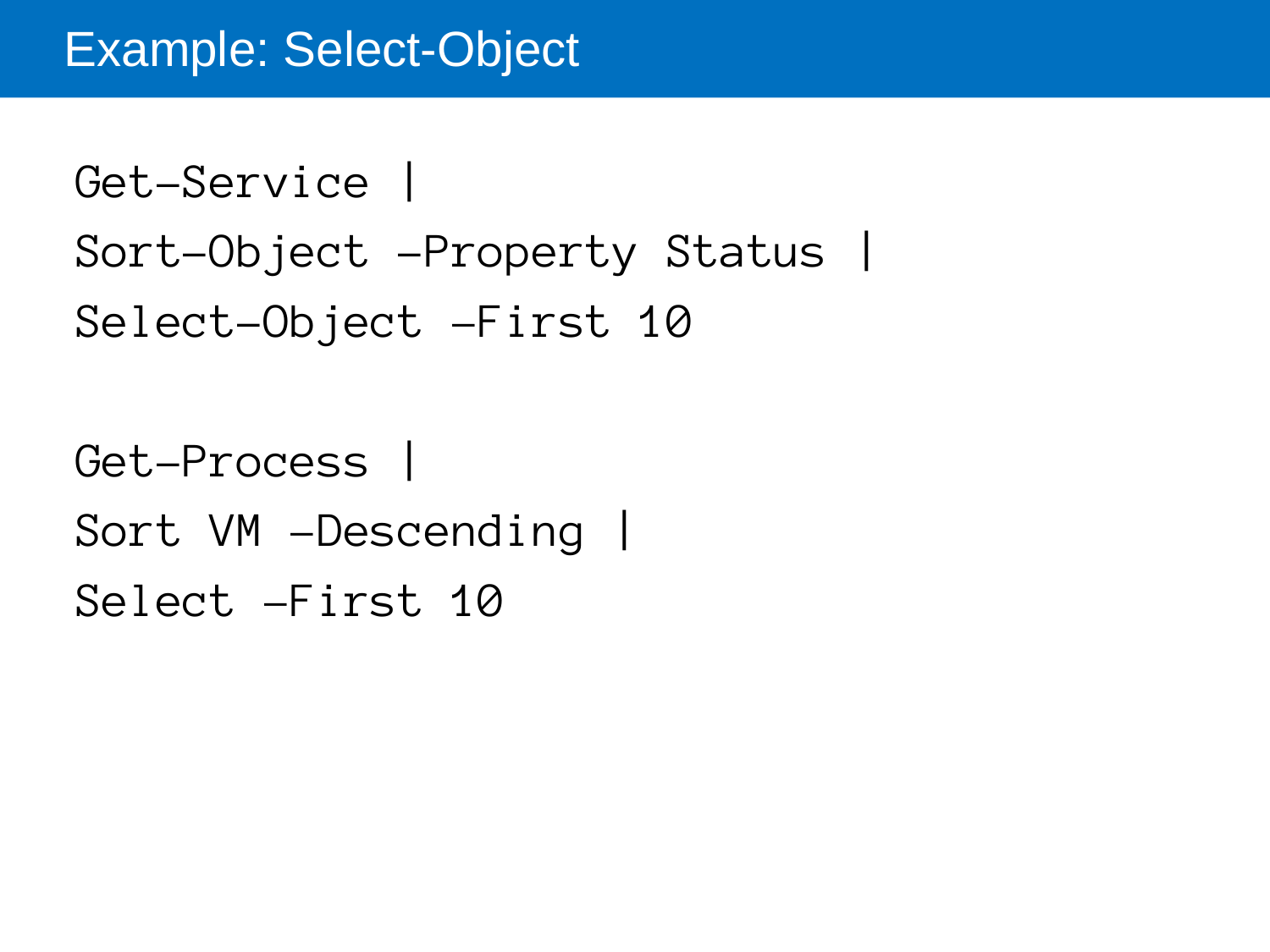

# Example: Select-Object
Get-Service |
Sort-Object -Property Status |
Select-Object –First 10

Get-Process |
Sort VM –Descending |
Select –First 10